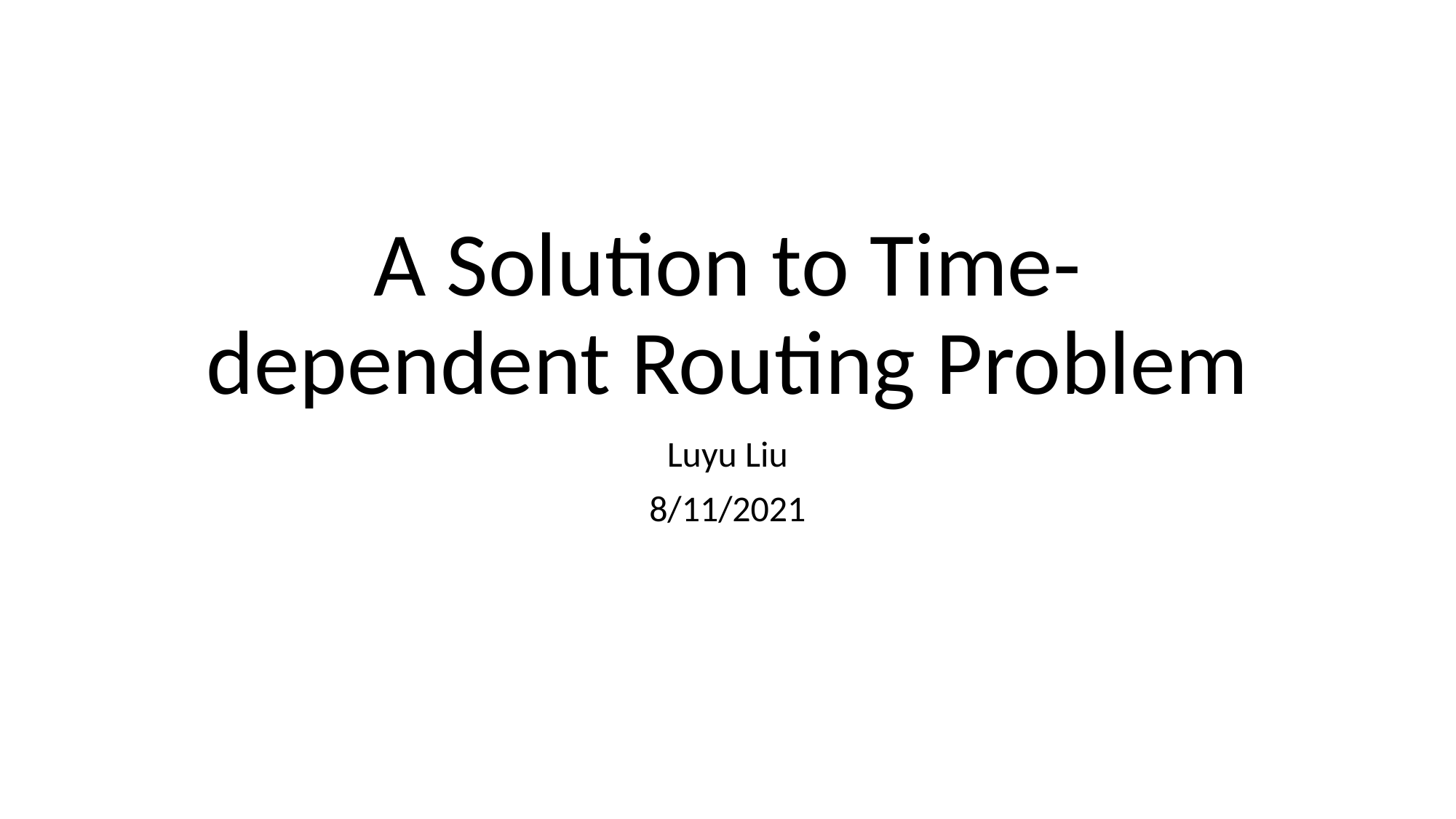

# A Solution to Time-dependent Routing Problem
Luyu Liu
8/11/2021